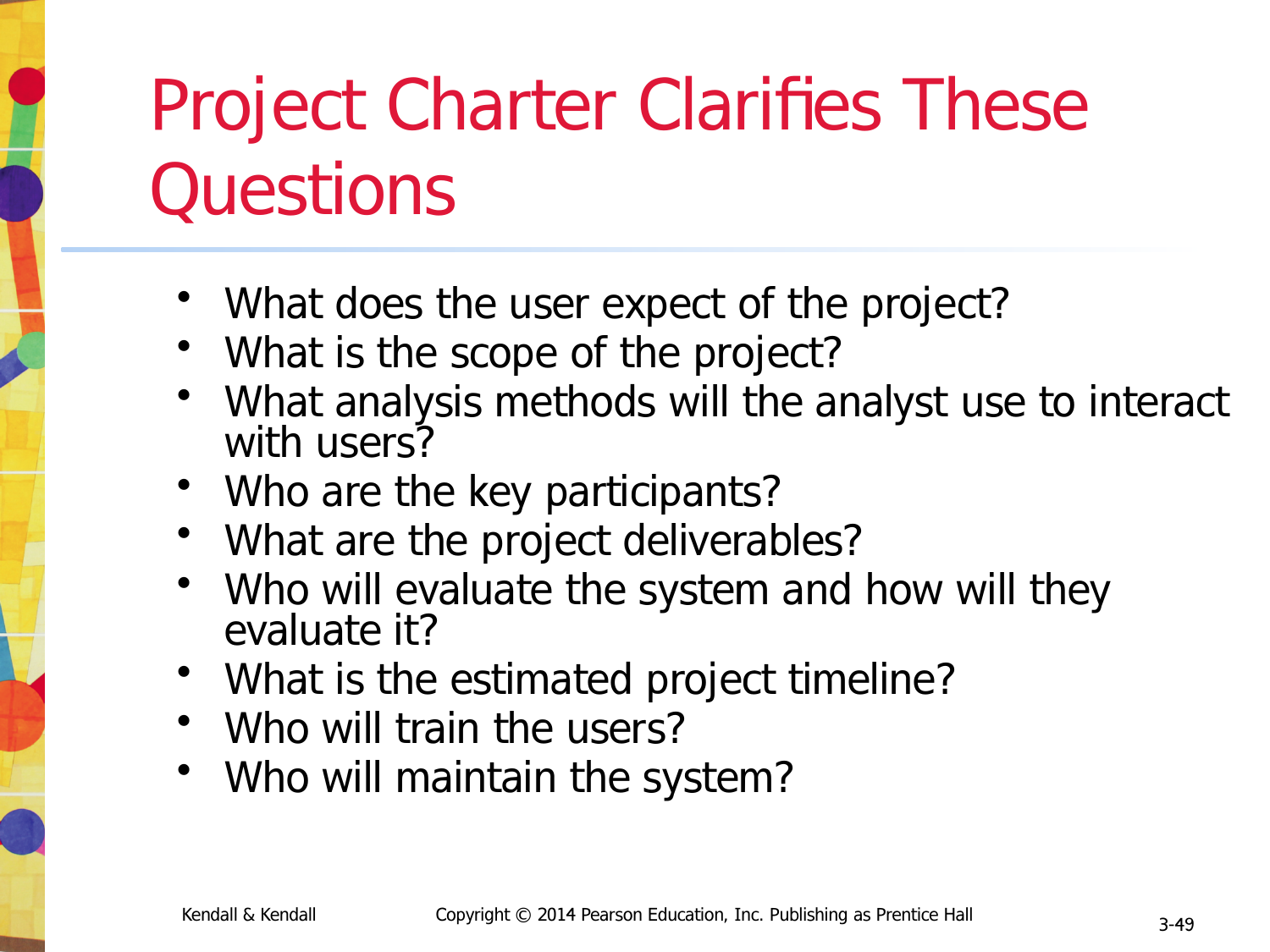

# Project Charter Clarifies These Questions
What does the user expect of the project?
What is the scope of the project?
What analysis methods will the analyst use to interact with users?
Who are the key participants?
What are the project deliverables?
Who will evaluate the system and how will they evaluate it?
What is the estimated project timeline?
Who will train the users?
Who will maintain the system?
3-49